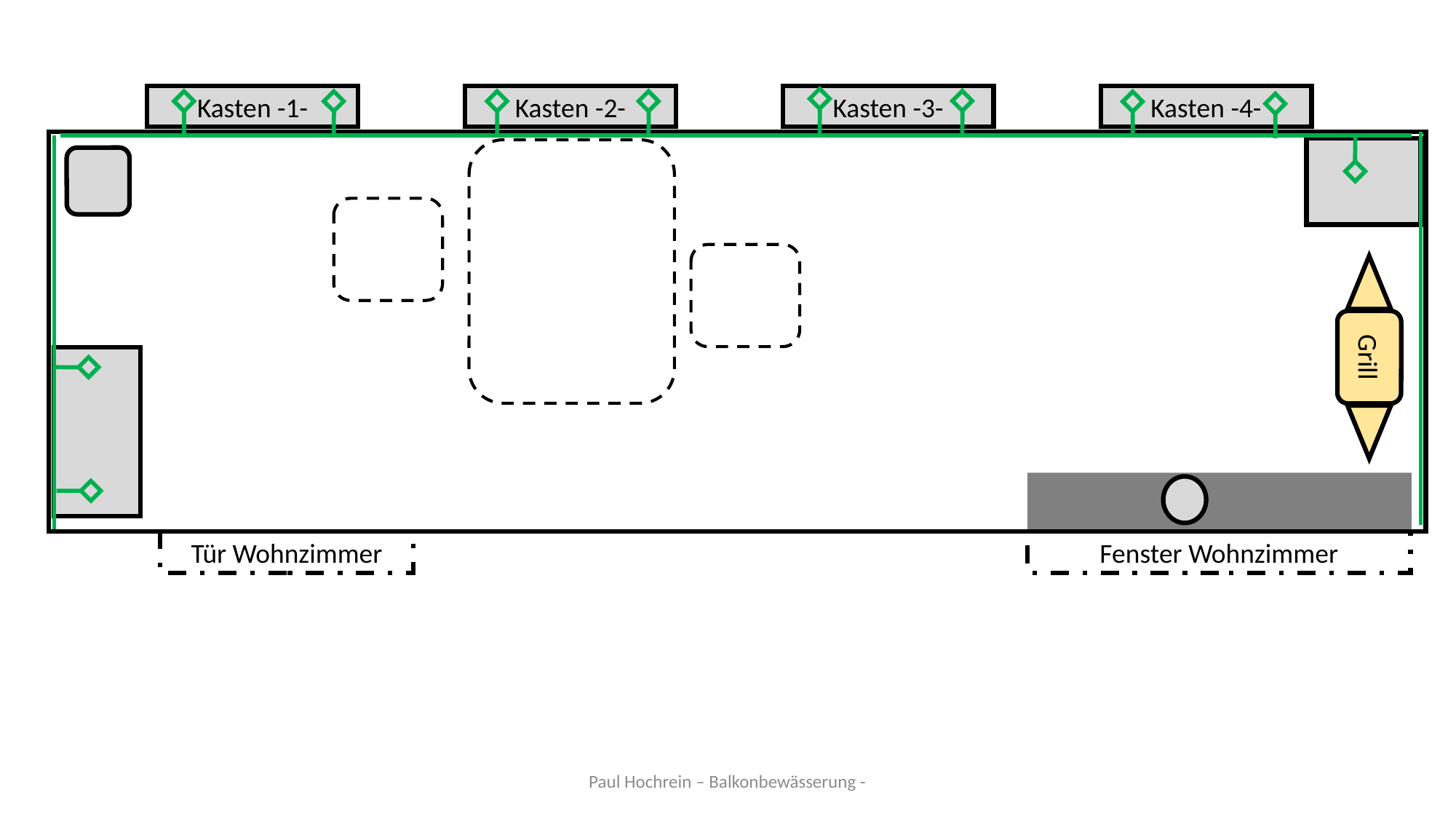

Kasten -3-
Kasten -4-
Kasten -1-
Kasten -2-

Grill

Tür Wohnzimmer
Fenster Wohnzimmer
Paul Hochrein – Balkonbewässerung -